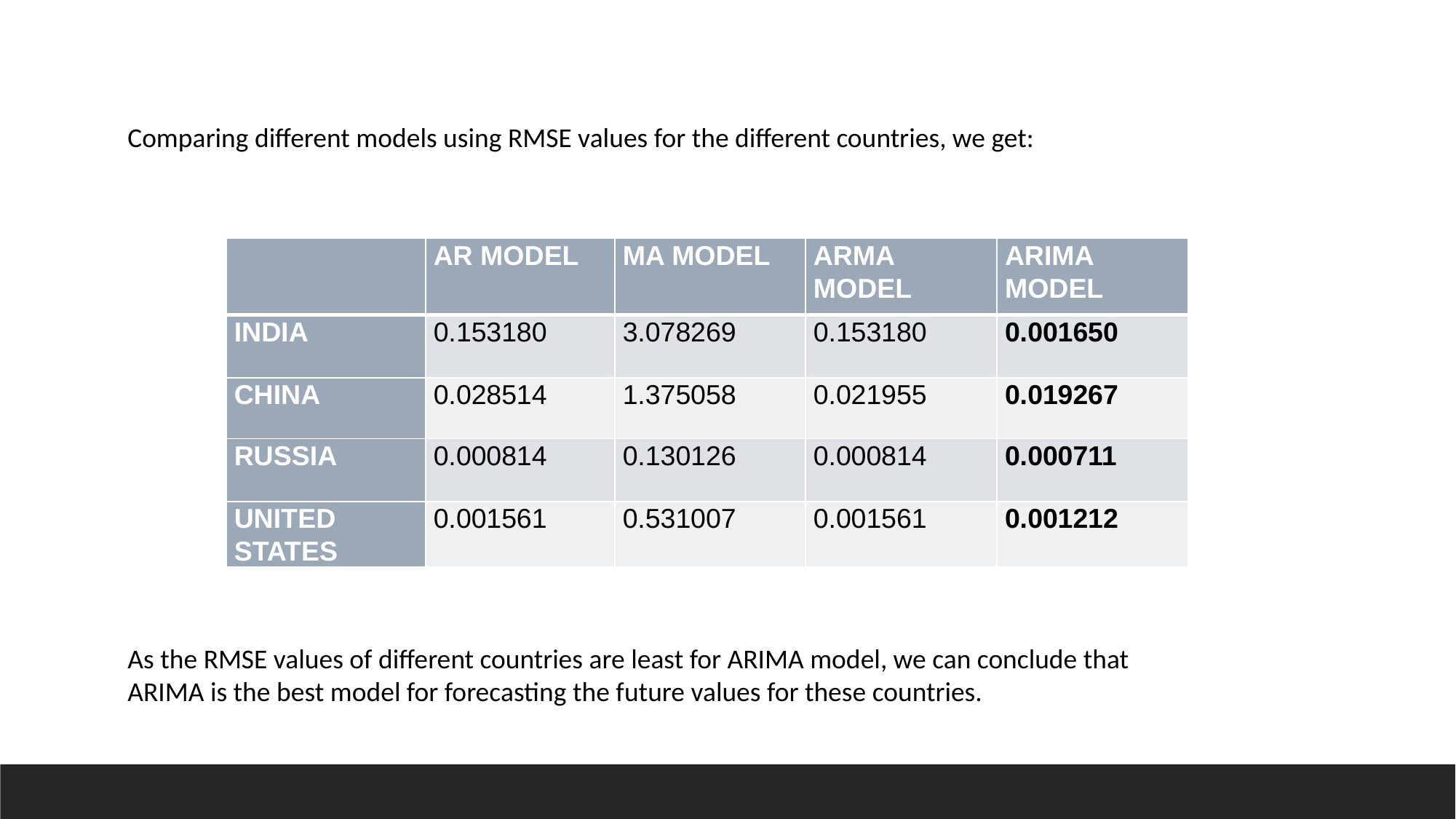

Comparing different models using RMSE values for the different countries, we get:

|  | AR MODEL | MA MODEL | ARMA MODEL | ARIMA MODEL |
| --- | --- | --- | --- | --- |
| INDIA | 0.153180 | 3.078269 | 0.153180 | 0.001650 |
| CHINA | 0.028514 | 1.375058 | 0.021955 | 0.019267 |
| RUSSIA | 0.000814 | 0.130126 | 0.000814 | 0.000711 |
| UNITED STATES | 0.001561 | 0.531007 | 0.001561 | 0.001212 |
As the RMSE values of different countries are least for ARIMA model, we can conclude that ARIMA is the best model for forecasting the future values for these countries.